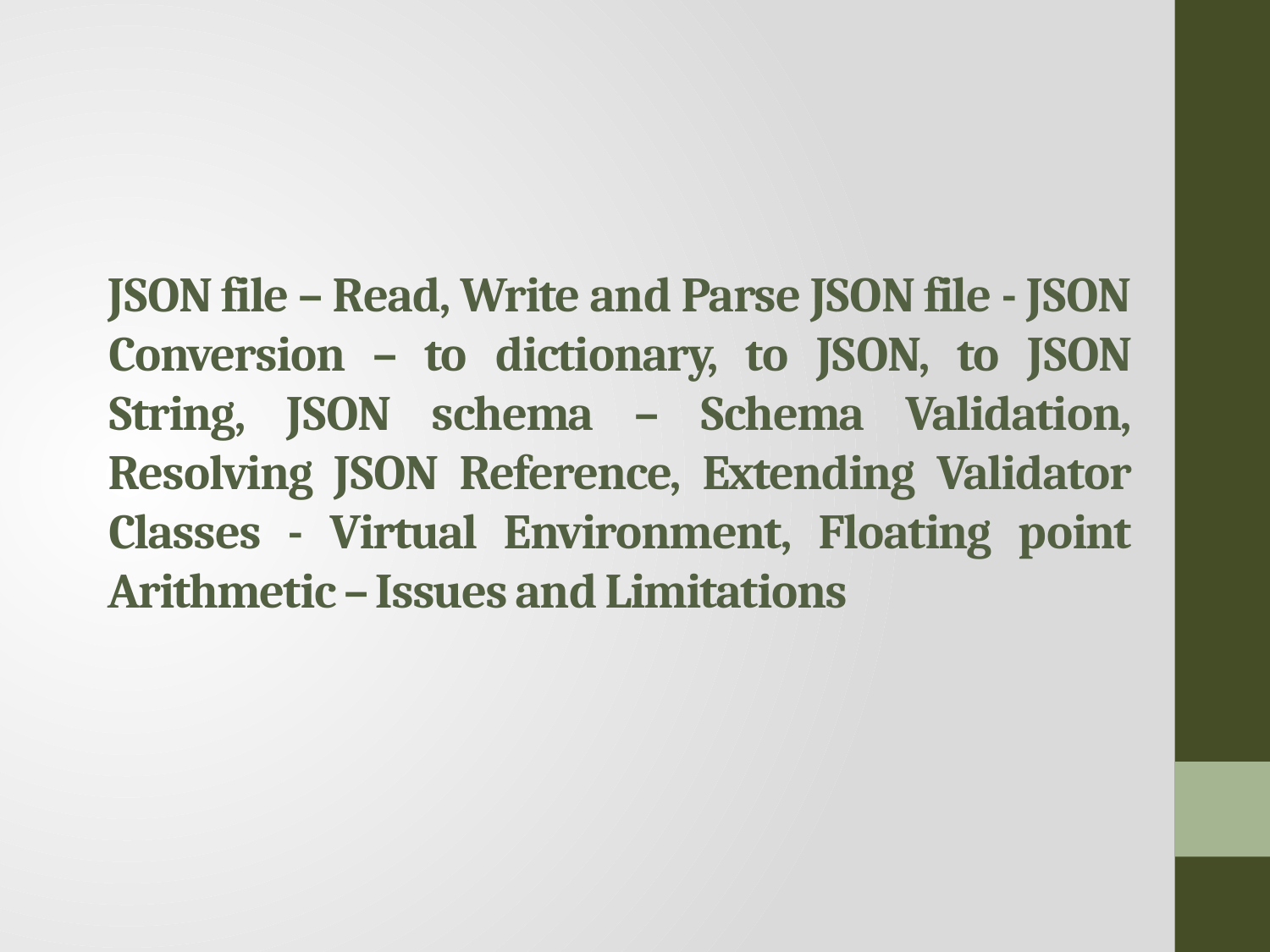

# JSON file – Read, Write and Parse JSON file - JSON Conversion – to dictionary, to JSON, to JSON String, JSON schema – Schema Validation, Resolving JSON Reference, Extending Validator Classes - Virtual Environment, Floating point Arithmetic – Issues and Limitations